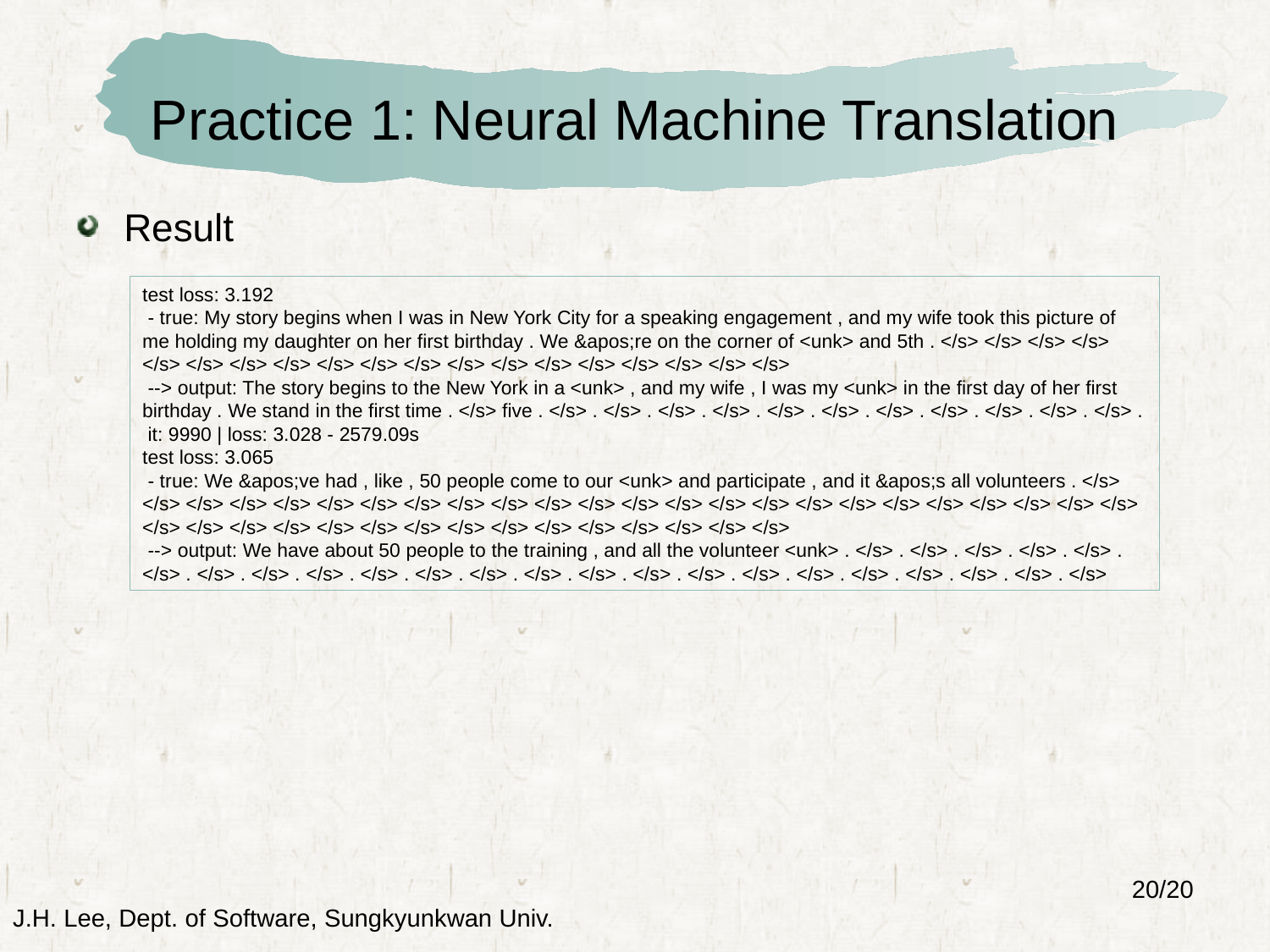

# Practice 1: Neural Machine Translation
Result
test loss: 3.192
 - true: My story begins when I was in New York City for a speaking engagement , and my wife took this picture of me holding my daughter on her first birthday . We &apos;re on the corner of <unk> and 5th . </s> </s> </s> </s> </s> </s> </s> </s> </s> </s> </s> </s> </s> </s> </s> </s> </s> </s> </s>
 --> output: The story begins to the New York in a <unk> , and my wife , I was my <unk> in the first day of her first birthday . We stand in the first time . </s> five . </s> . </s> . </s> . </s> . </s> . </s> . </s> . </s> . </s> . </s> . </s> .
 it: 9990 | loss: 3.028 - 2579.09s
test loss: 3.065
 - true: We &apos;ve had , like , 50 people come to our <unk> and participate , and it &apos;s all volunteers . </s> </s> </s> </s> </s> </s> </s> </s> </s> </s> </s> </s> </s> </s> </s> </s> </s> </s> </s> </s> </s> </s> </s> </s> </s> </s> </s> </s> </s> </s> </s> </s> </s> </s> </s> </s> </s> </s> </s>
 --> output: We have about 50 people to the training , and all the volunteer <unk> . </s> . </s> . </s> . </s> . </s> . </s> . </s> . </s> . </s> . </s> . </s> . </s> . </s> . </s> . </s> . </s> . </s> . </s> . </s> . </s> . </s> . </s> . </s>
20/20
J.H. Lee, Dept. of Software, Sungkyunkwan Univ.